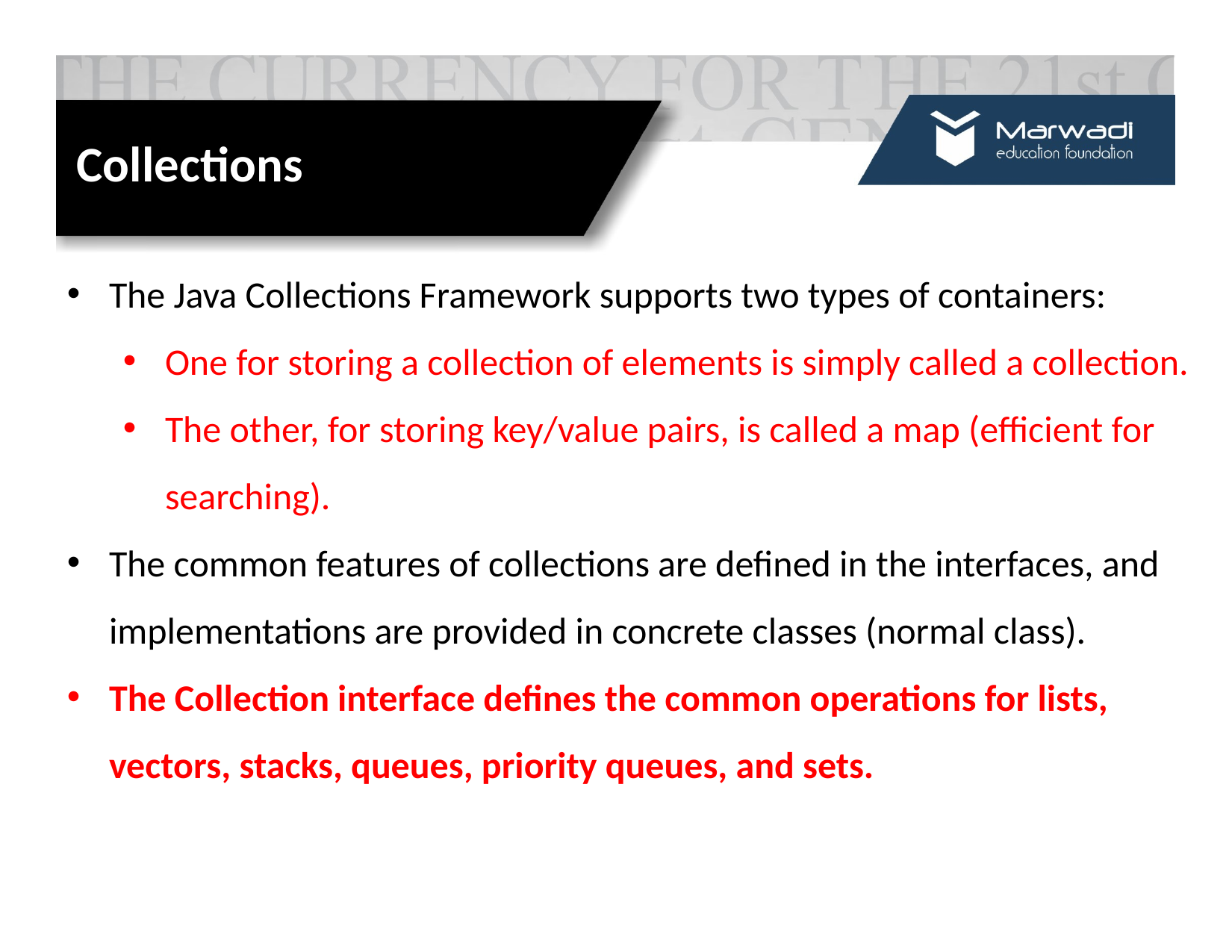

Collections
The Java Collections Framework supports two types of containers:
One for storing a collection of elements is simply called a collection.
The other, for storing key/value pairs, is called a map (efficient for searching).
The common features of collections are defined in the interfaces, and implementations are provided in concrete classes (normal class).
The Collection interface defines the common operations for lists, vectors, stacks, queues, priority queues, and sets.